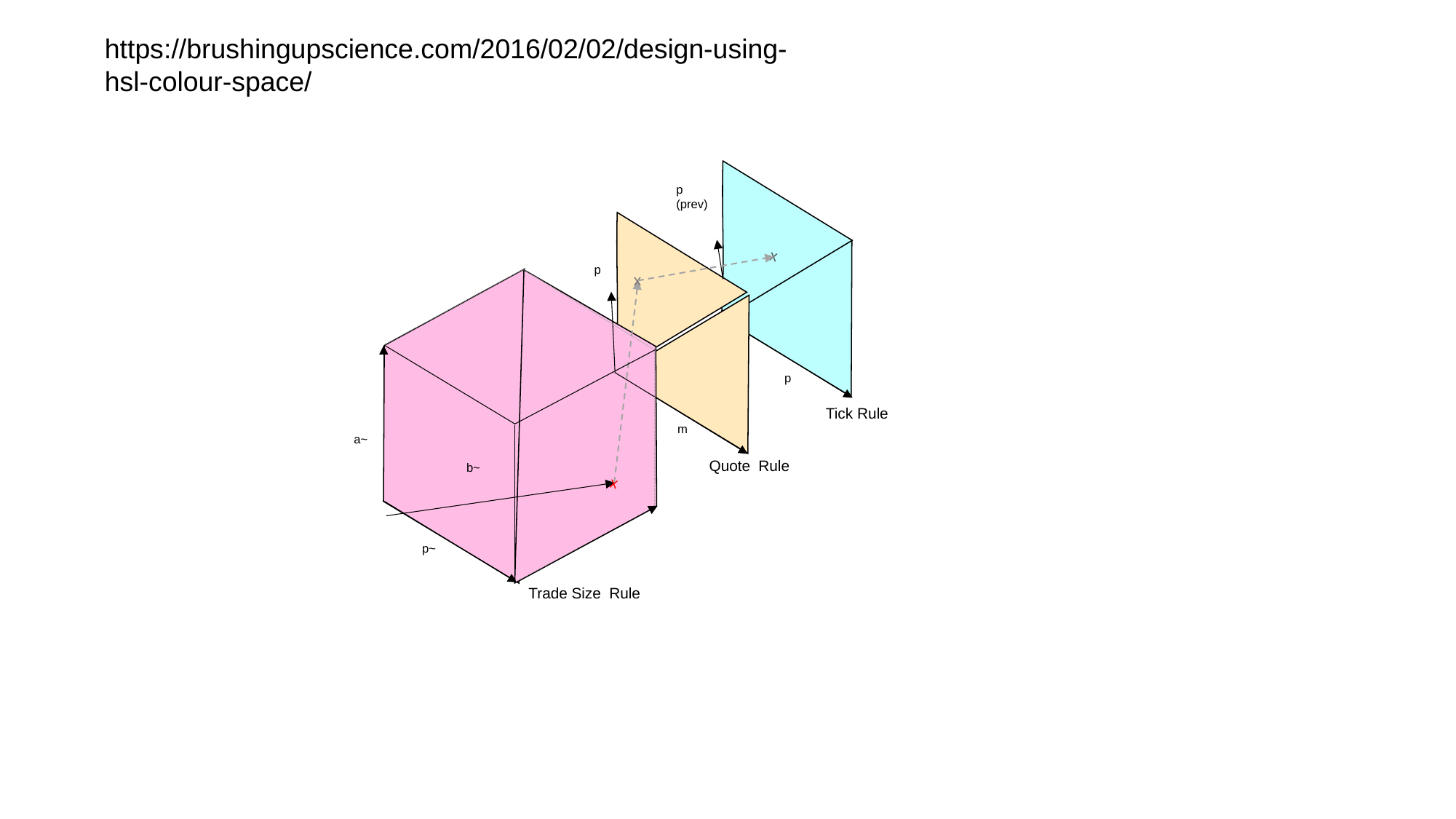

https://brushingupscience.com/2016/02/02/design-using-hsl-colour-space/

p (prev)

x
p
x

p
Tick Rule
m
a~
Quote  Rule
b~
x
p~
Trade Size  Rule